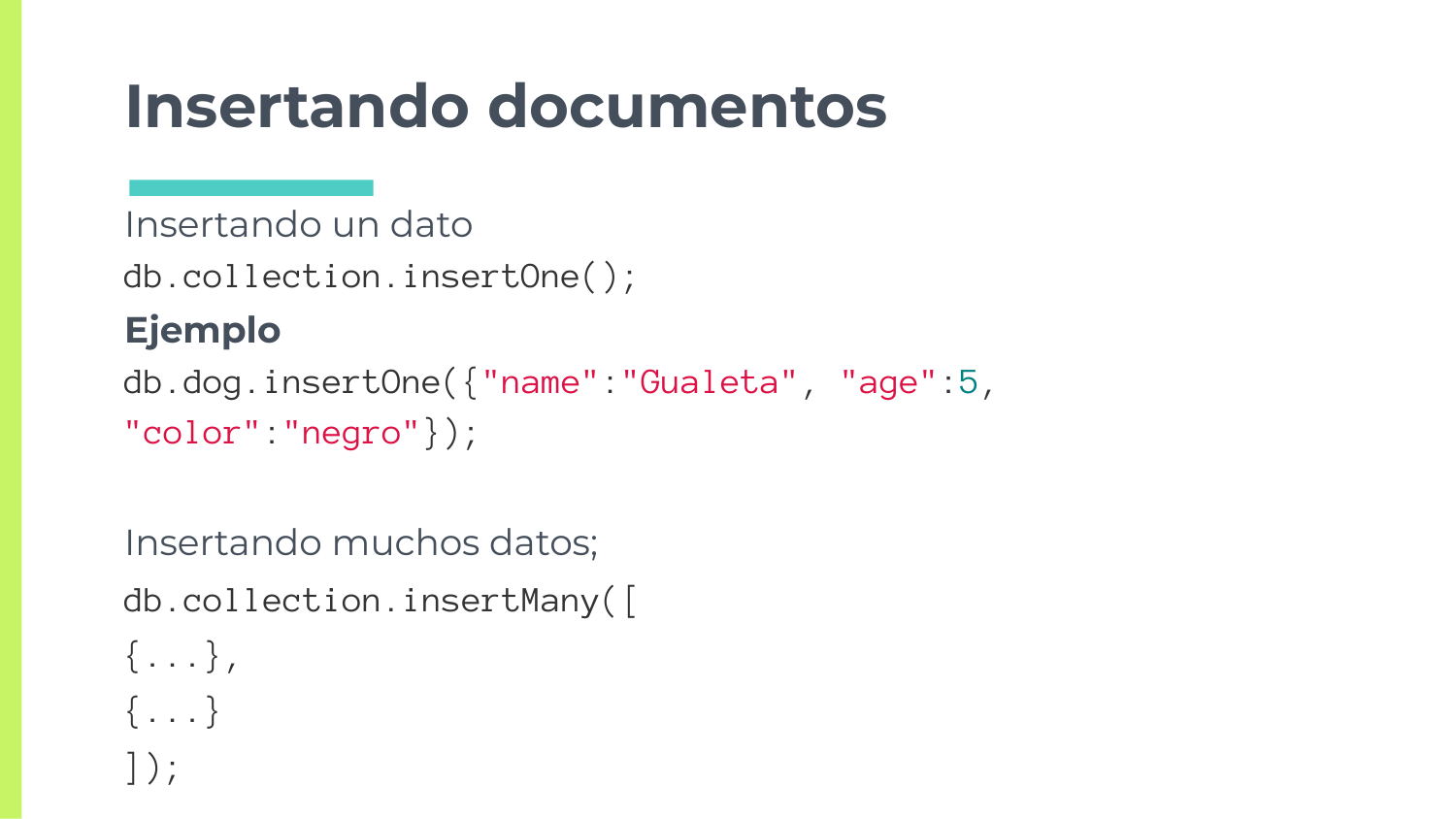

Insertando documentos
Insertando un dato
db.collection.insertOne();
Ejemplo
db.dog.insertOne({"name":"Gualeta", "age":5, "color":"negro"});

Insertando muchos datos;
db.collection.insertMany([
{...},
{...}
]);